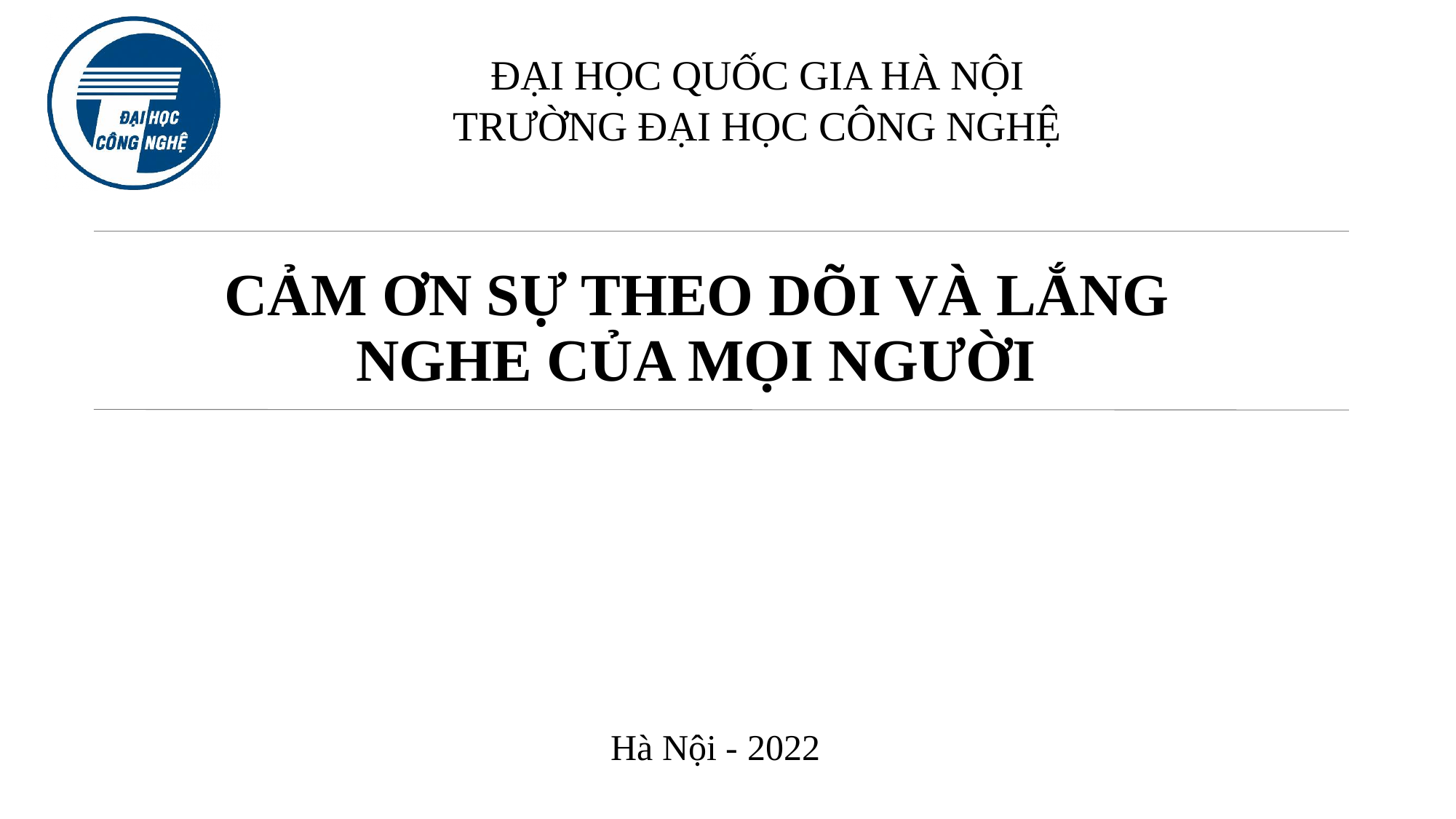

# ĐẠI HỌC QUỐC GIA HÀ NỘI TRƯỜNG ĐẠI HỌC CÔNG NGHỆ

CẢM ƠN SỰ THEO DÕI VÀ LẮNG NGHE CỦA MỌI NGƯỜI

Hà Nội - 2022